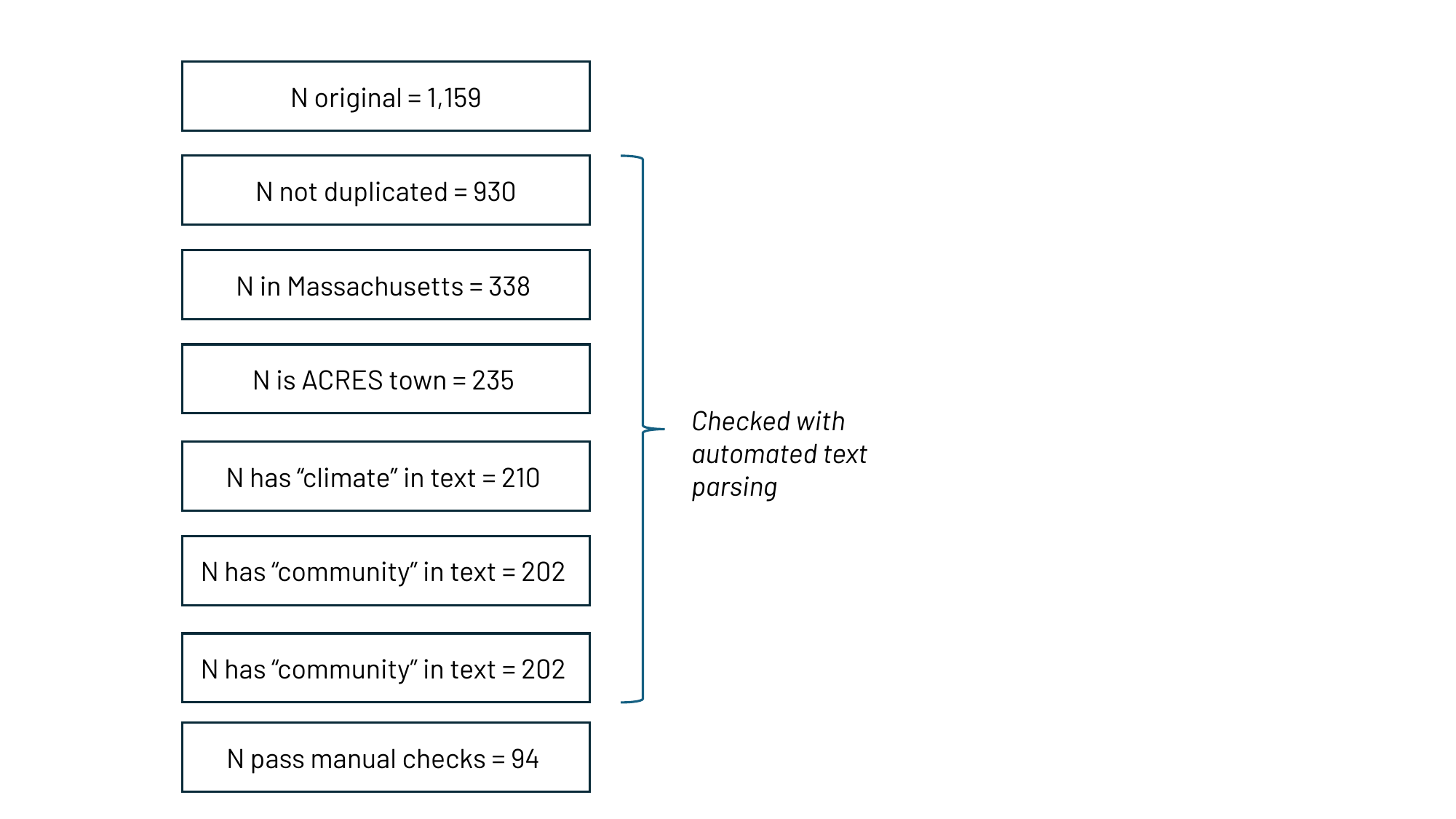

N original = 1,159
N not duplicated = 930

N in Massachusetts = 338
N is ACRES town = 235
Checked with automated text parsing
N has “climate” in text = 210
N has “community” in text = 202
N has “community” in text = 202
N pass manual checks = 94